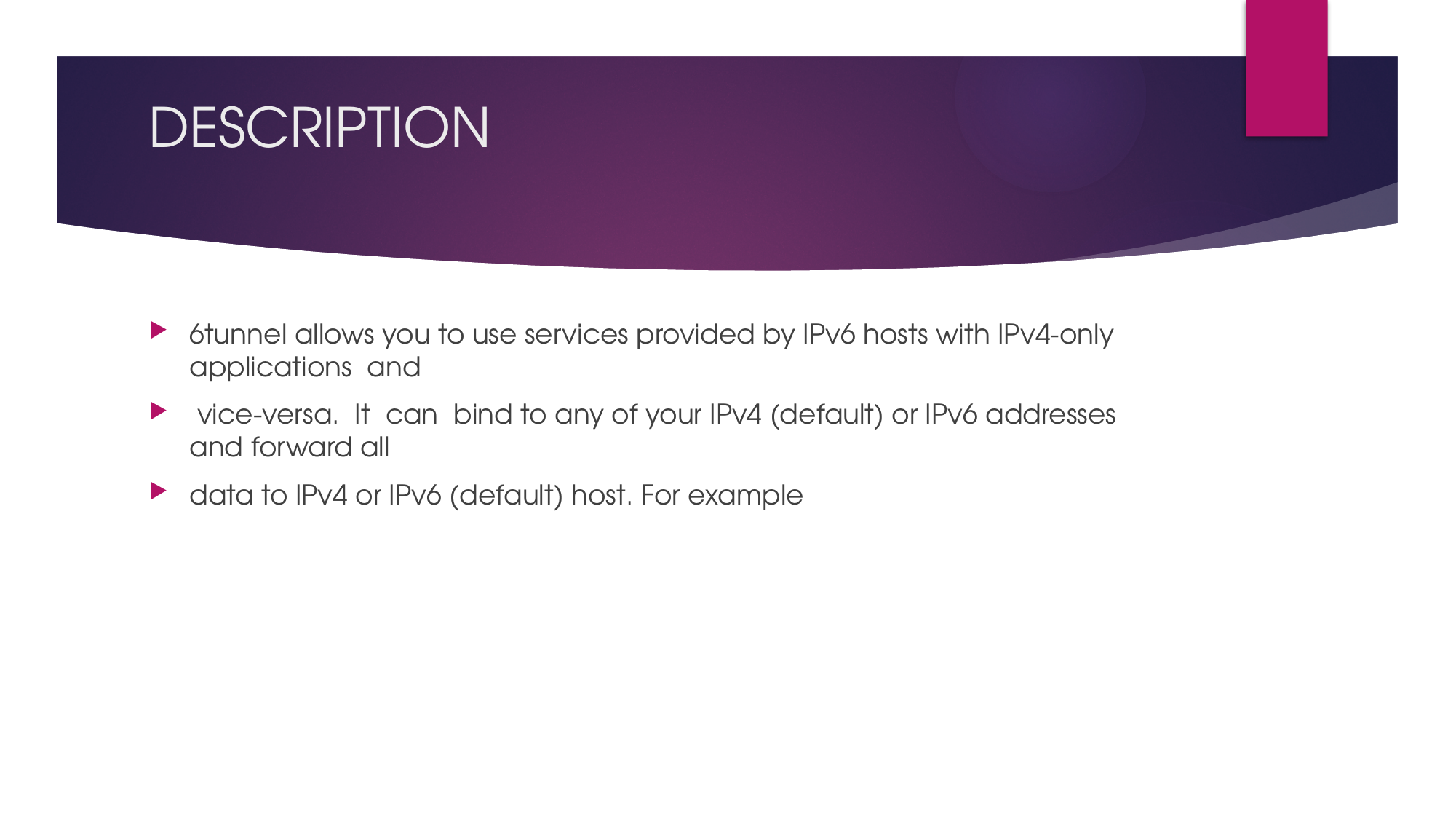

# DESCRIPTION
6tunnel allows you to use services provided by IPv6 hosts with IPv4-only applications  and
 vice-versa.  It  can  bind to any of your IPv4 (default) or IPv6 addresses     and forward all
data to IPv4 or IPv6 (default) host. For example